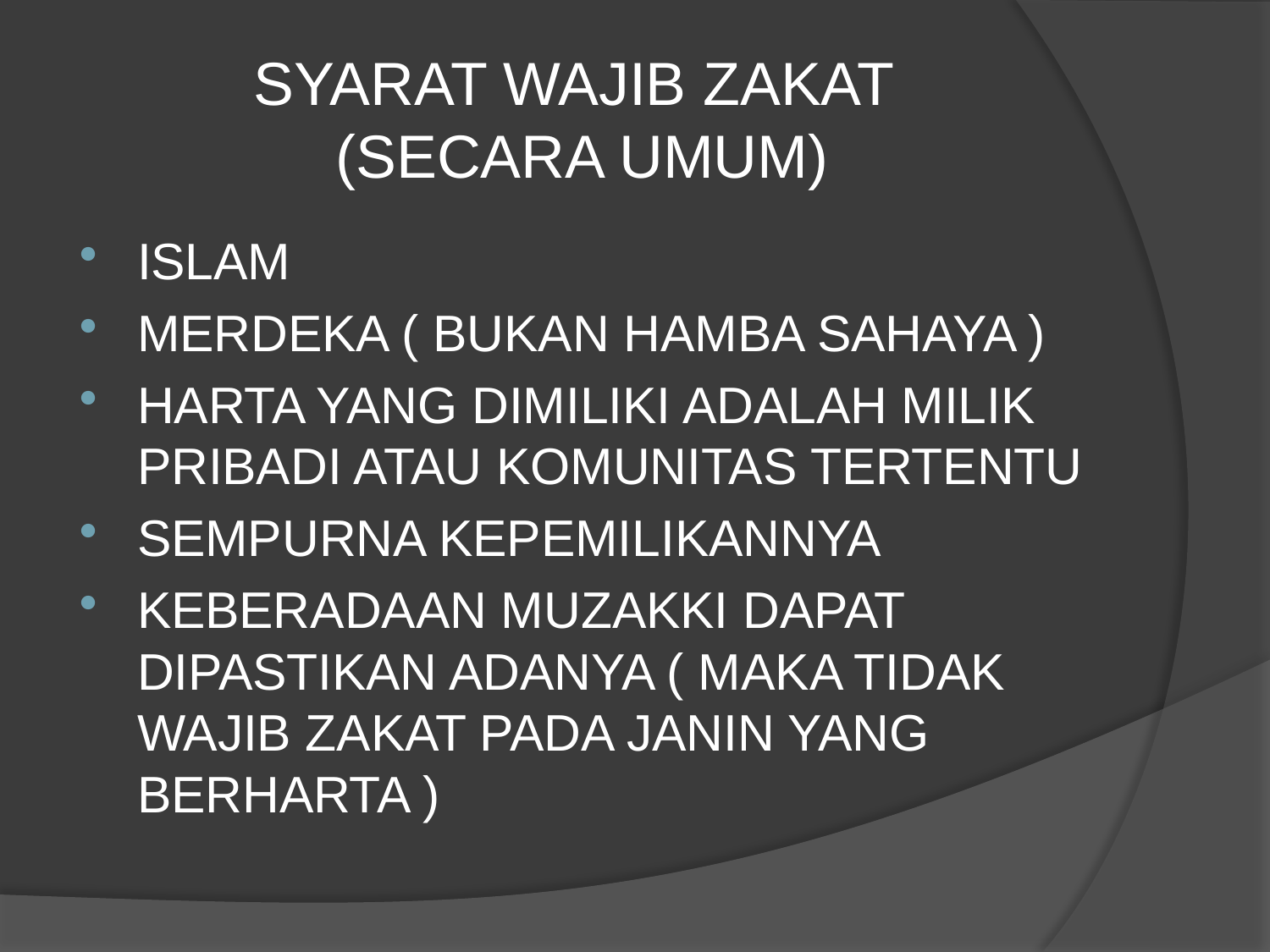

# SYARAT WAJIB ZAKAT (SECARA UMUM)
ISLAM
MERDEKA ( BUKAN HAMBA SAHAYA )
HARTA YANG DIMILIKI ADALAH MILIK PRIBADI ATAU KOMUNITAS TERTENTU
SEMPURNA KEPEMILIKANNYA
KEBERADAAN MUZAKKI DAPAT DIPASTIKAN ADANYA ( MAKA TIDAK WAJIB ZAKAT PADA JANIN YANG BERHARTA )